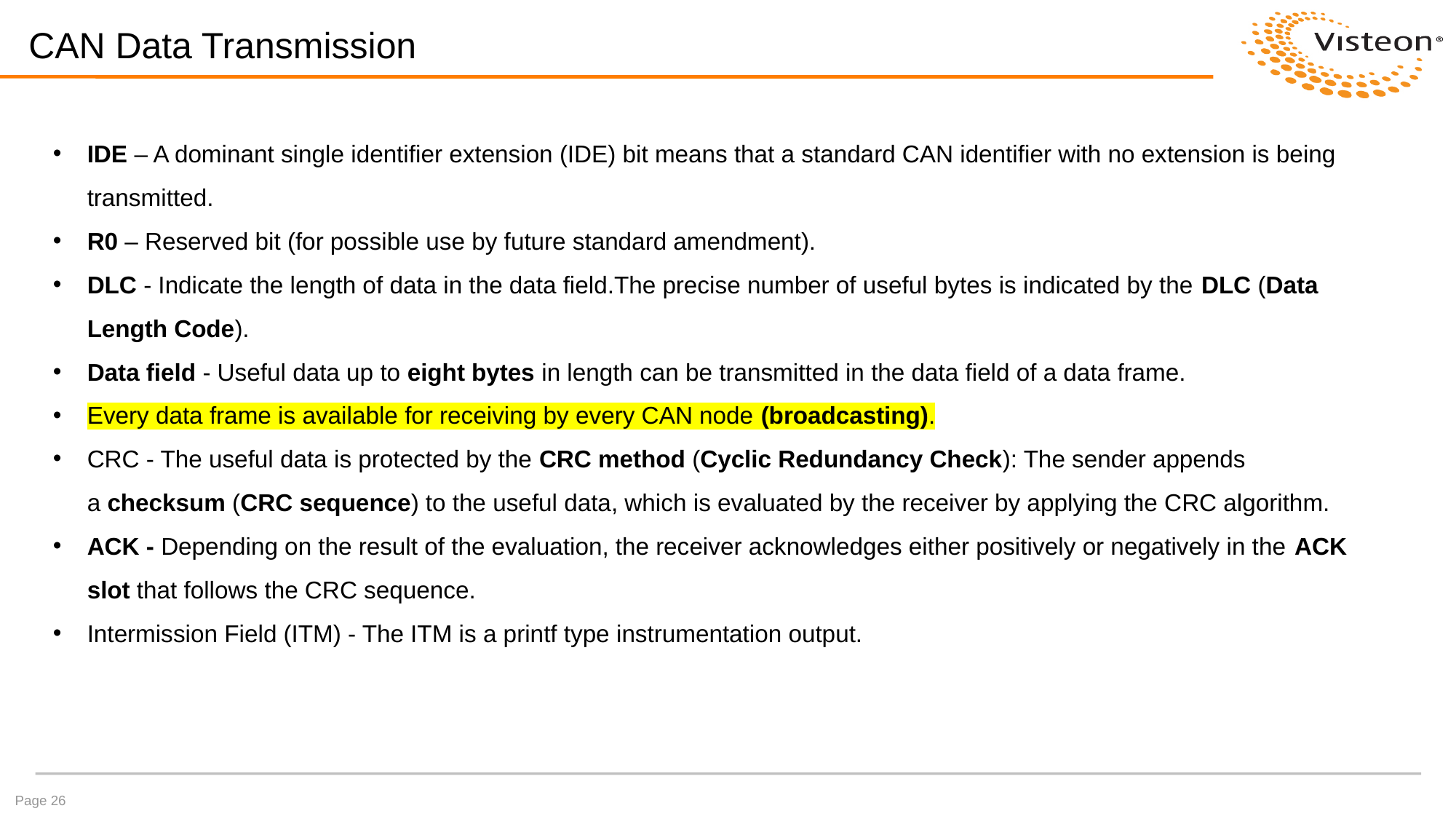

CAN Data Transmission
IDE – A dominant single identifier extension (IDE) bit means that a standard CAN identifier with no extension is being transmitted.
R0 – Reserved bit (for possible use by future standard amendment).
DLC - Indicate the length of data in the data field.The precise number of useful bytes is indicated by the DLC (Data Length Code).
Data field - Useful data up to eight bytes in length can be transmitted in the data field of a data frame.
Every data frame is available for receiving by every CAN node (broadcasting).
CRC - The useful data is protected by the CRC method (Cyclic Redundancy Check): The sender appends a checksum (CRC sequence) to the useful data, which is evaluated by the receiver by applying the CRC algorithm.
ACK - Depending on the result of the evaluation, the receiver acknowledges either positively or negatively in the ACK slot that follows the CRC sequence.
Intermission Field (ITM) - The ITM is a printf type instrumentation output.

Page 26